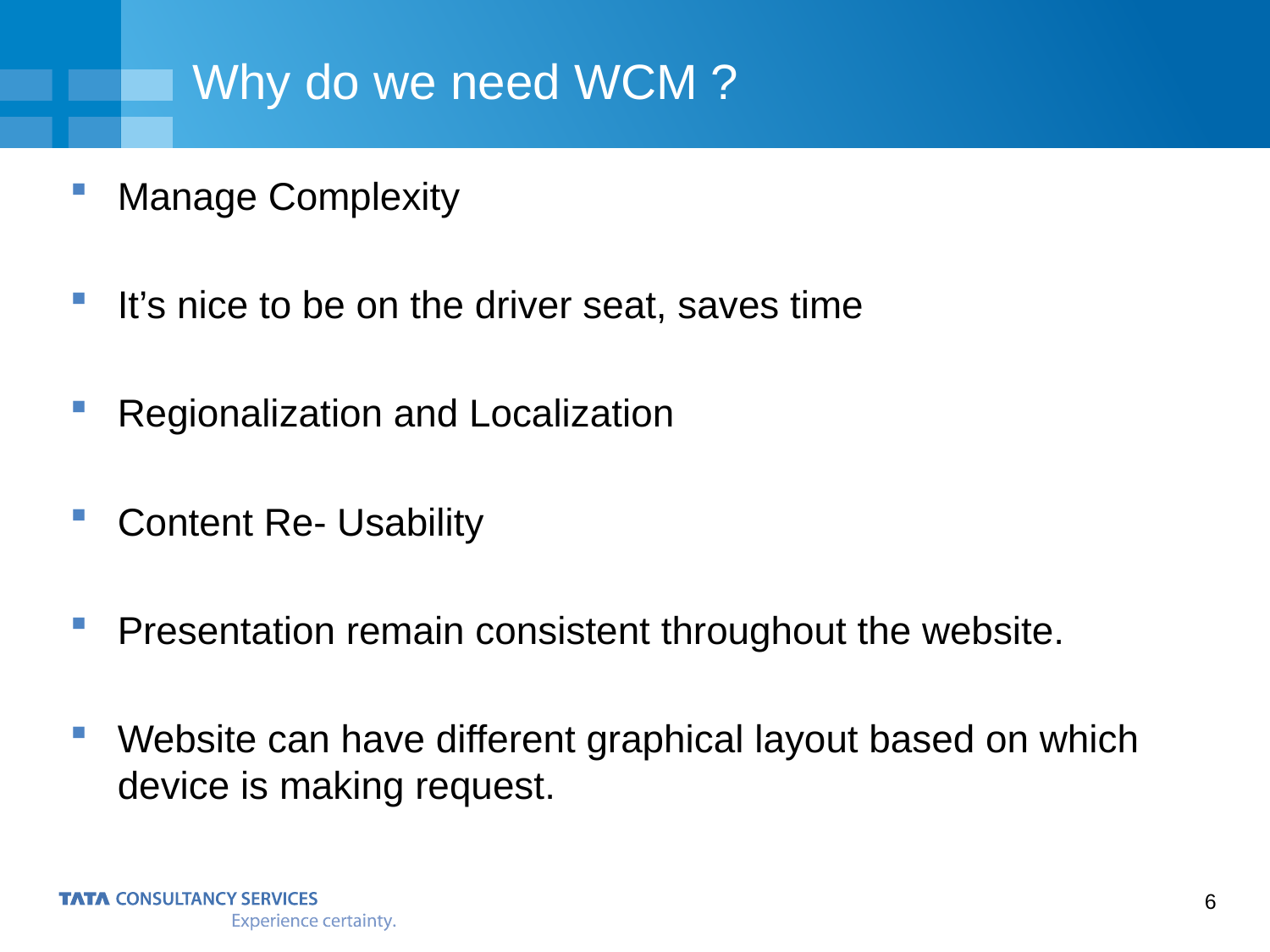

# Why do we need WCM ?
Manage Complexity

It’s nice to be on the driver seat, saves time

Regionalization and Localization

Content Re- Usability

Presentation remain consistent throughout the website.

Website can have different graphical layout based on which device is making request.